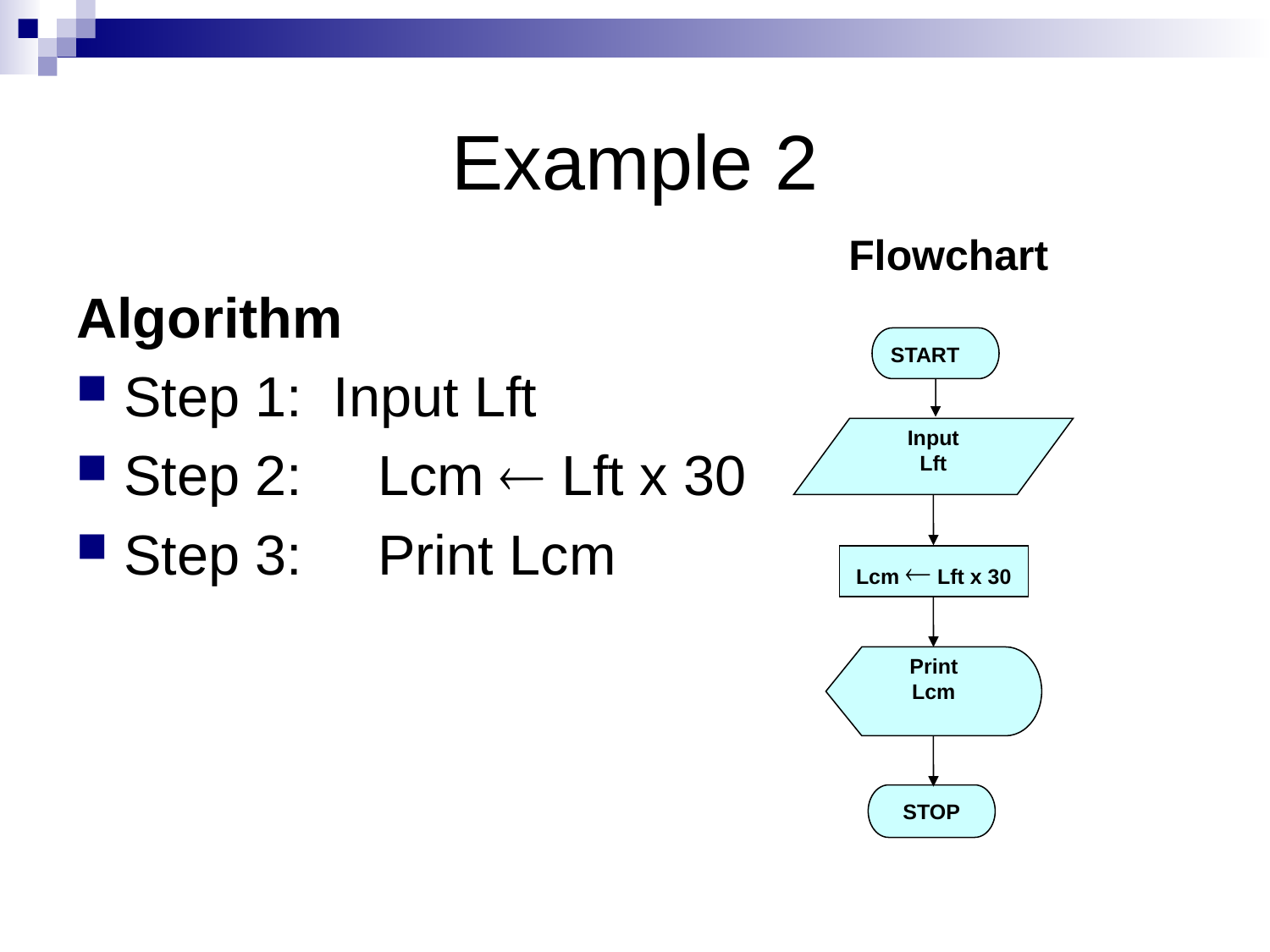

# Example 2
Flowchart
Algorithm
Step 1:  Input Lft
Step 2: 	Lcm ← Lft x 30
Step 3: 	Print Lcm

START

Input
Lft

Lcm ← Lft x 30

Print
Lcm

STOP